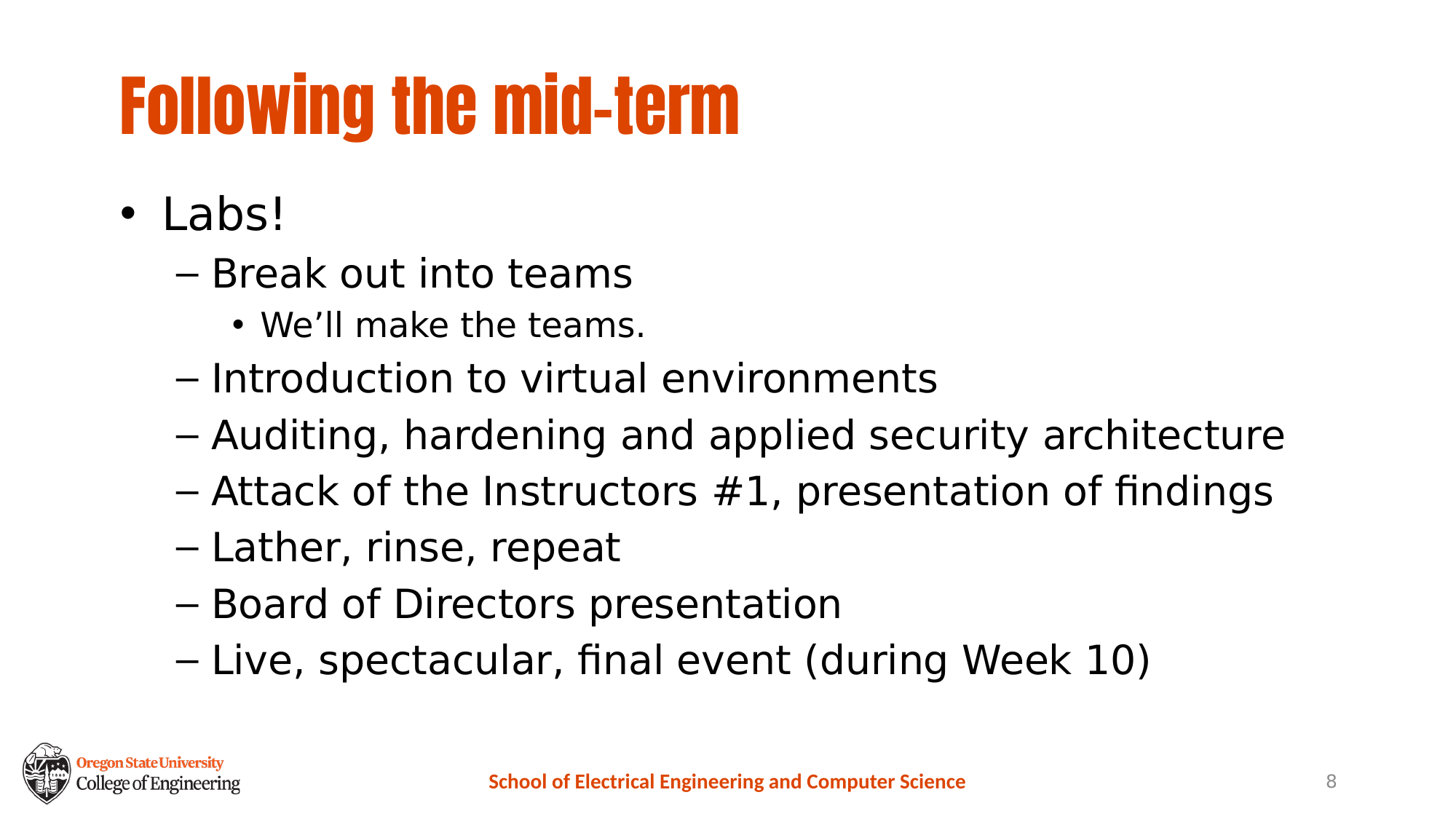

# Following the mid-term
Labs!
Break out into teams
We’ll make the teams.
Introduction to virtual environments
Auditing, hardening and applied security architecture
Attack of the Instructors #1, presentation of findings
Lather, rinse, repeat
Board of Directors presentation
Live, spectacular, final event (during Week 10)

8